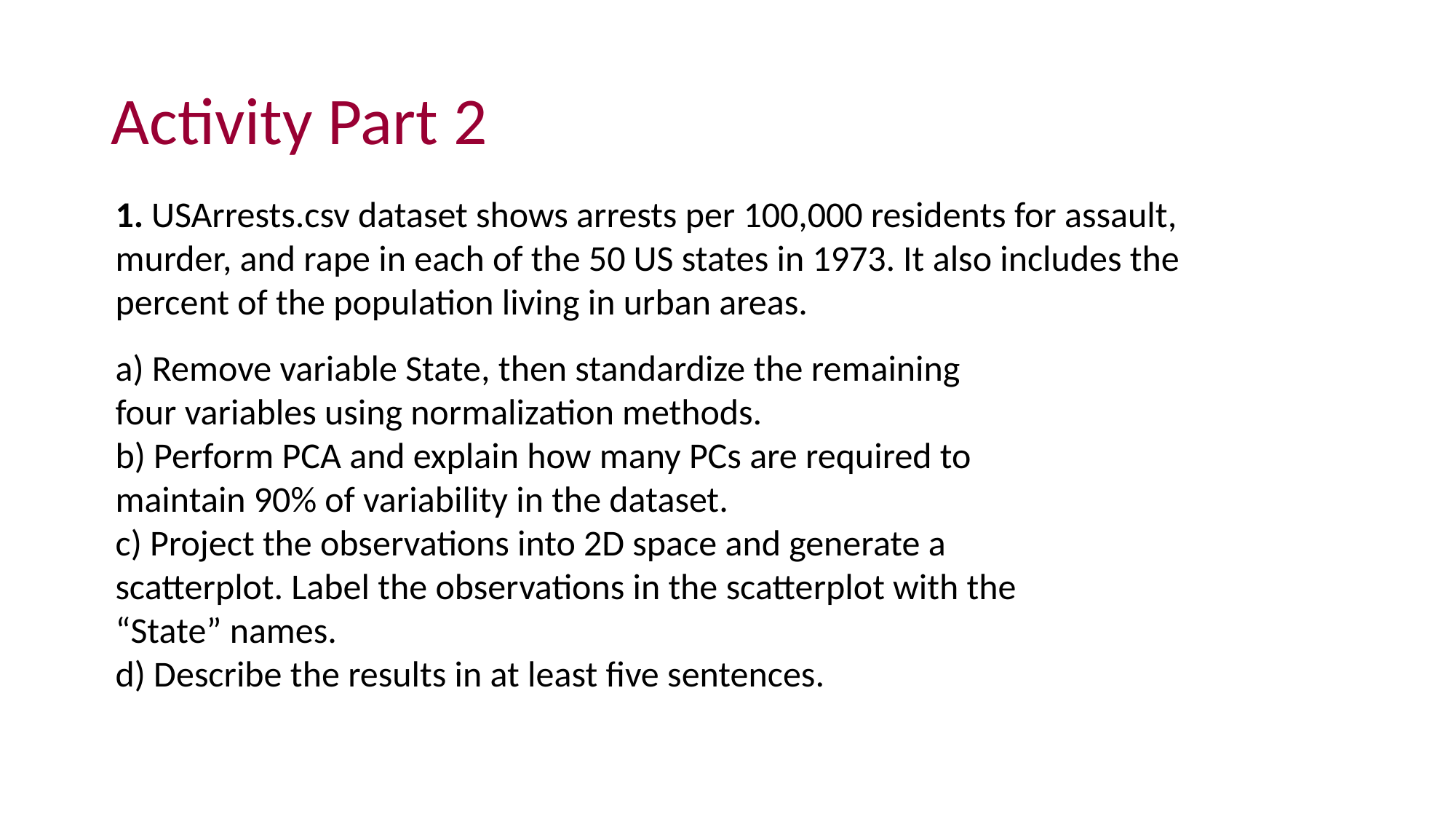

# Activity Part 2
1. USArrests.csv dataset shows arrests per 100,000 residents for assault, murder, and rape in each of the 50 US states in 1973. It also includes the percent of the population living in urban areas.
a) Remove variable State, then standardize the remaining four variables using normalization methods.
b) Perform PCA and explain how many PCs are required to maintain 90% of variability in the dataset.
c) Project the observations into 2D space and generate a scatterplot. Label the observations in the scatterplot with the “State” names.
d) Describe the results in at least five sentences.